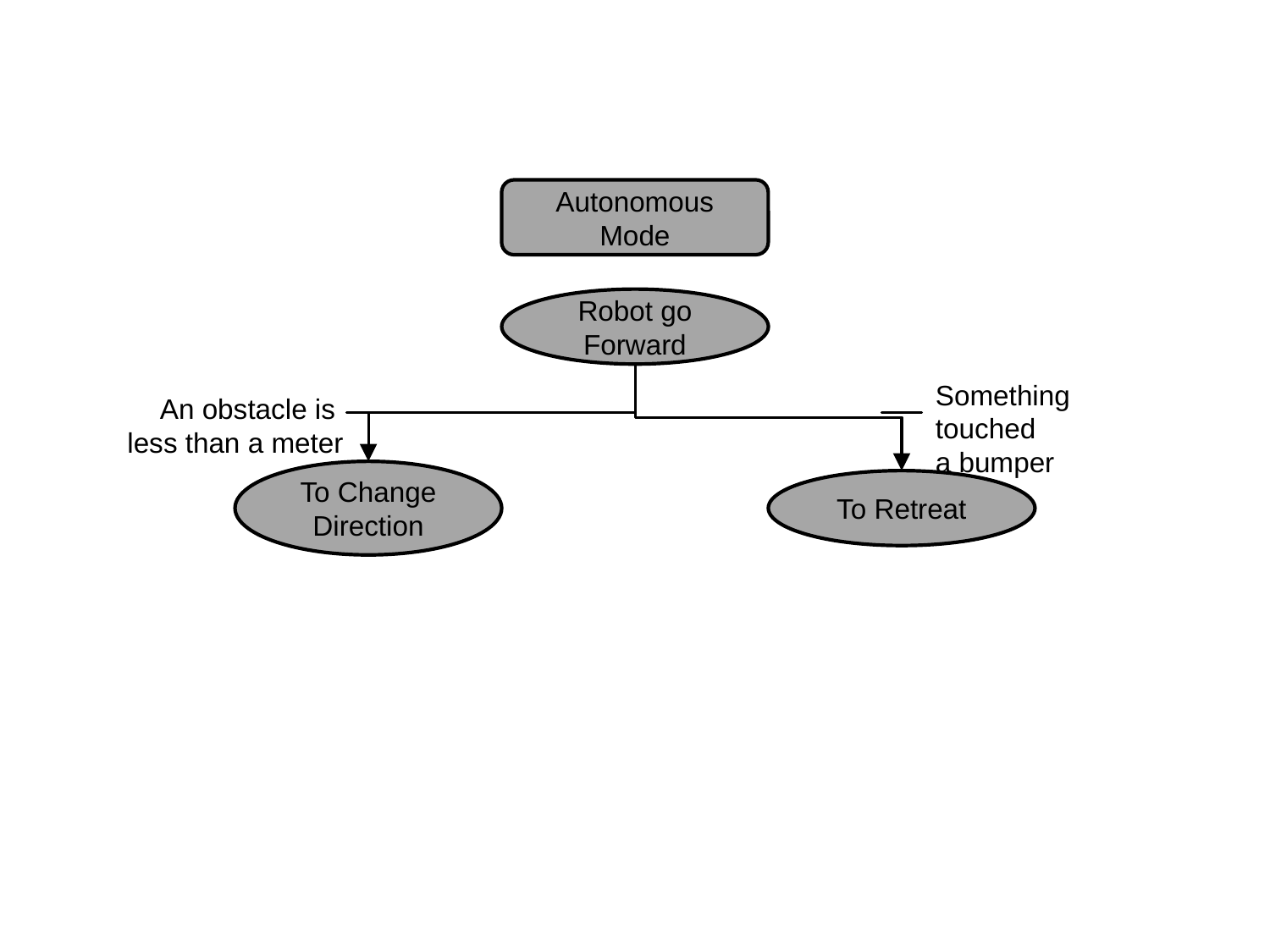

Autonomous Mode
Robot go Forward
Something
touched
a bumper
An obstacle is
less than a meter
To Change Direction
To Retreat